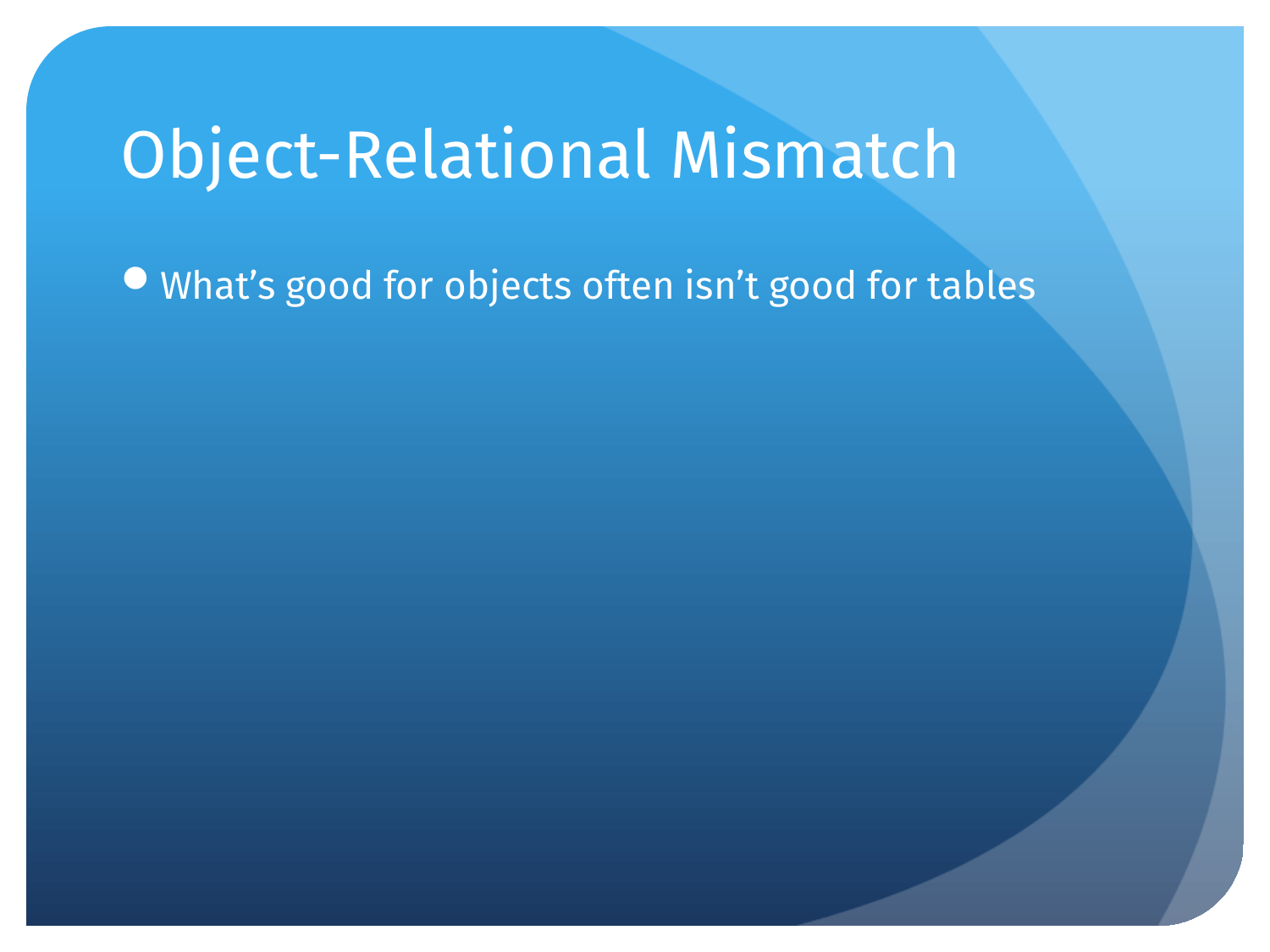

# Object-Relational Mismatch
What’s good for objects often isn’t good for tables